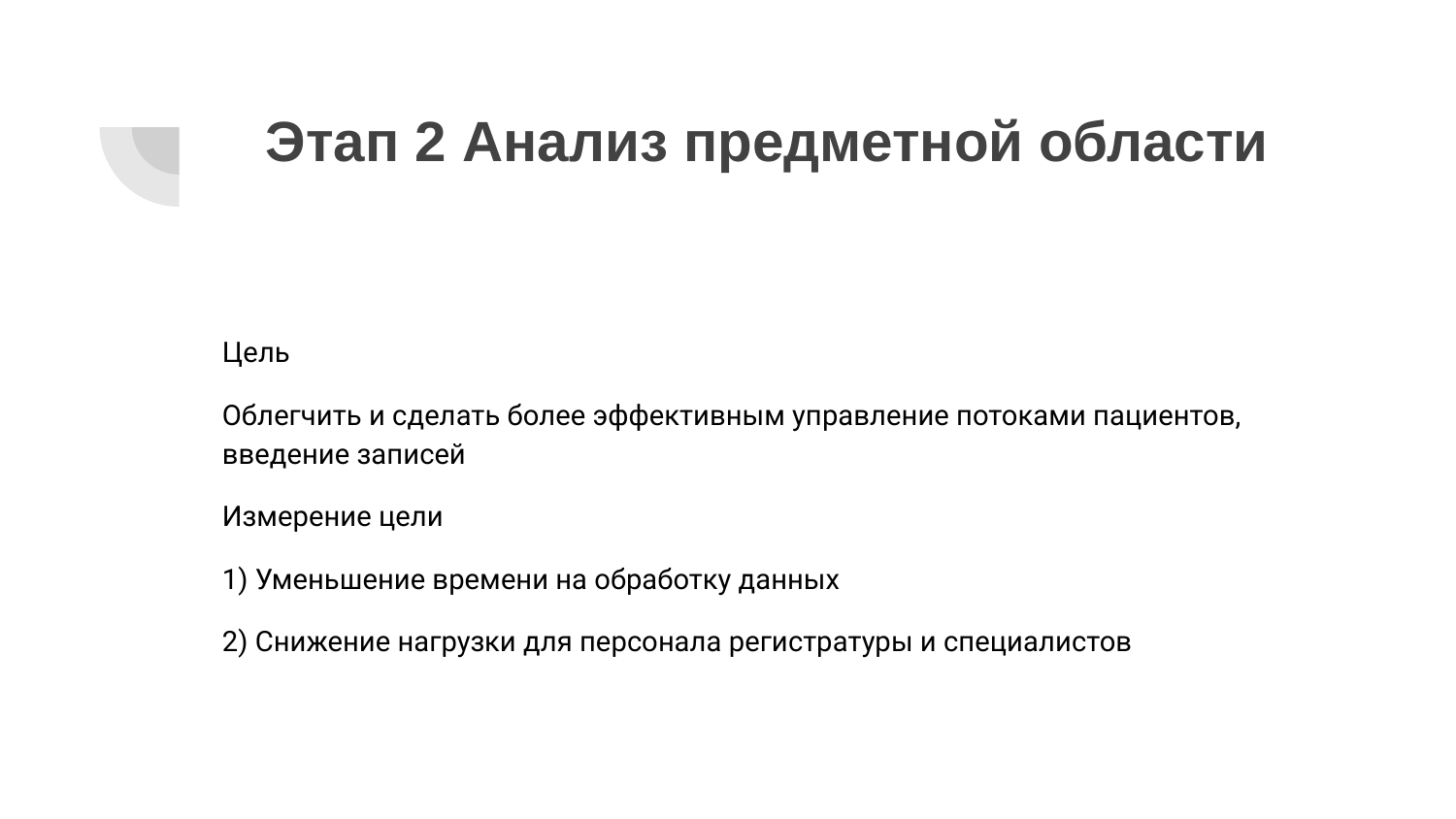

# Этап 2 Анализ предметной области
Цель
Облегчить и сделать более эффективным управление потоками пациентов, введение записей
Измерение цели
1) Уменьшение времени на обработку данных
2) Снижение нагрузки для персонала регистратуры и специалистов